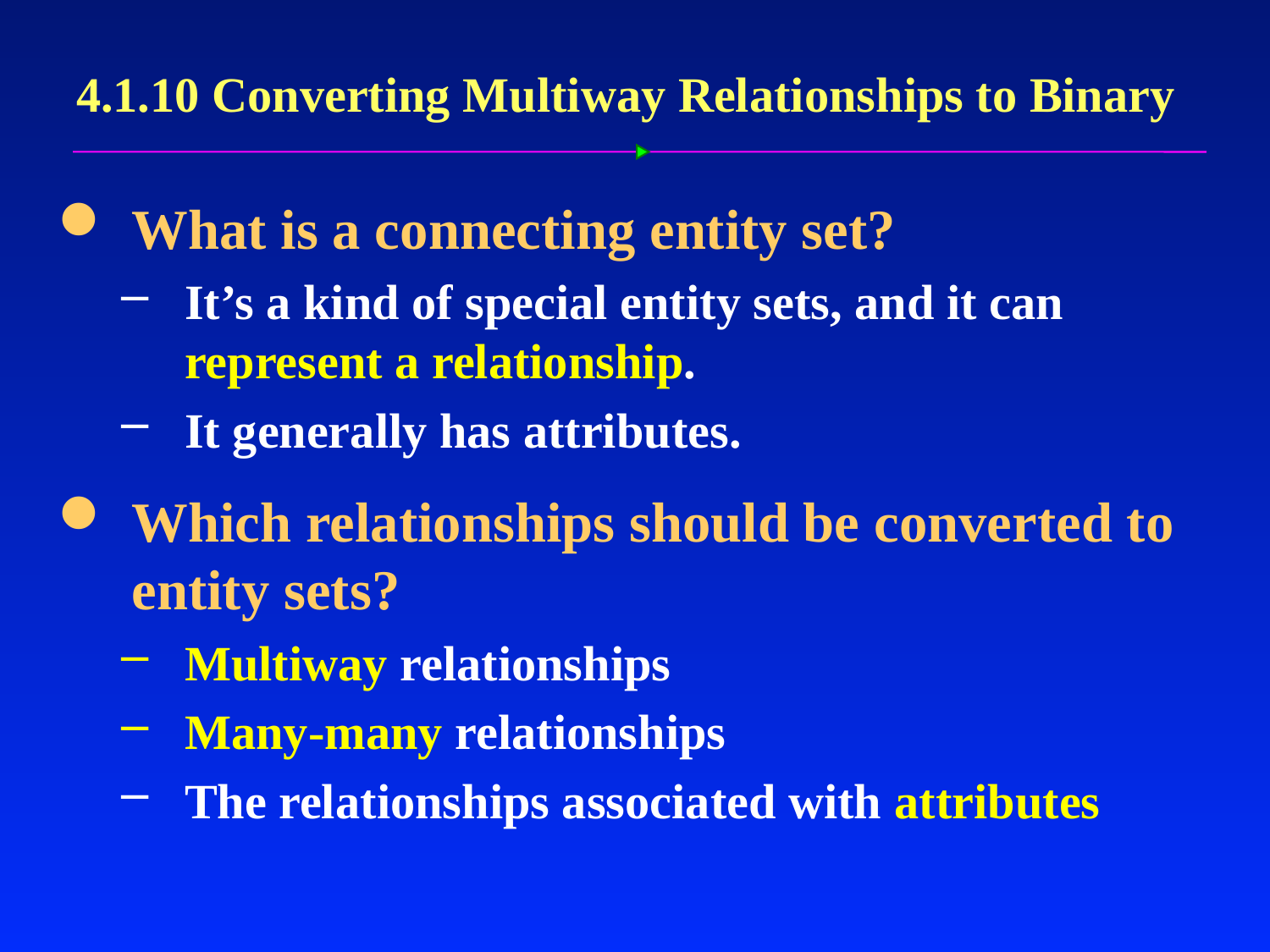

# 4.1.10 Converting Multiway Relationships to Binary

What is a connecting entity set?
It’s a kind of special entity sets, and it can represent a relationship.
It generally has attributes.
Which relationships should be converted to entity sets?
Multiway relationships
Many-many relationships
The relationships associated with attributes